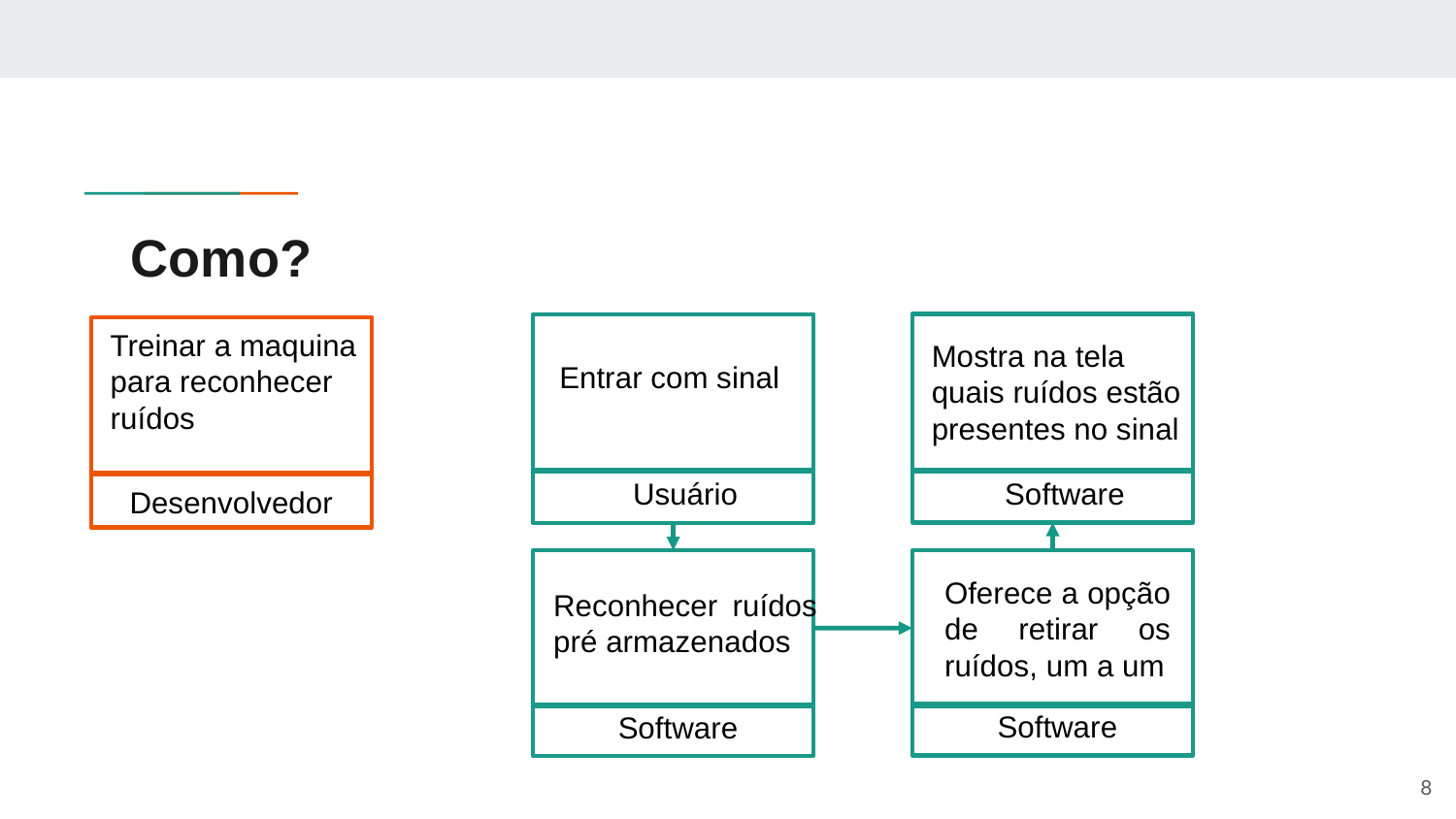

# Como?

Treinar a maquina para reconhecer ruídos
Mostra na tela quais ruídos estão presentes no sinal
Entrar com sinal
Software
Usuário

Desenvolvedor

Oferece a opção de retirar os ruídos, um a um
Reconhecer ruídos pré armazenados
Software
Software

8